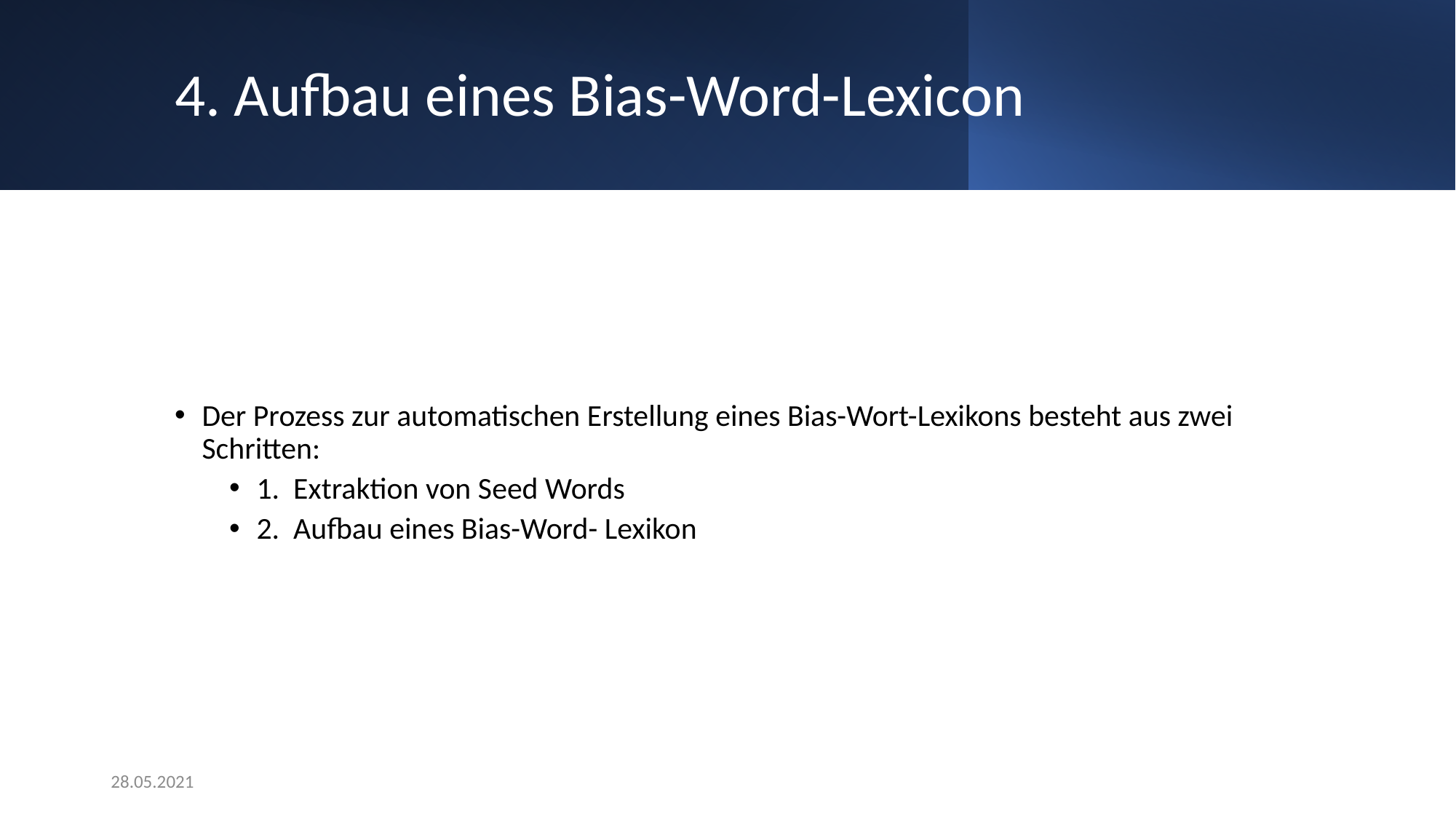

# 4. Aufbau eines Bias-Word-Lexicon
Der Prozess zur automatischen Erstellung eines Bias-Wort-Lexikons besteht aus zwei Schritten:
1.  Extraktion von Seed Words
2.  Aufbau eines Bias-Word- Lexikon

28.05.2021
NLP
6